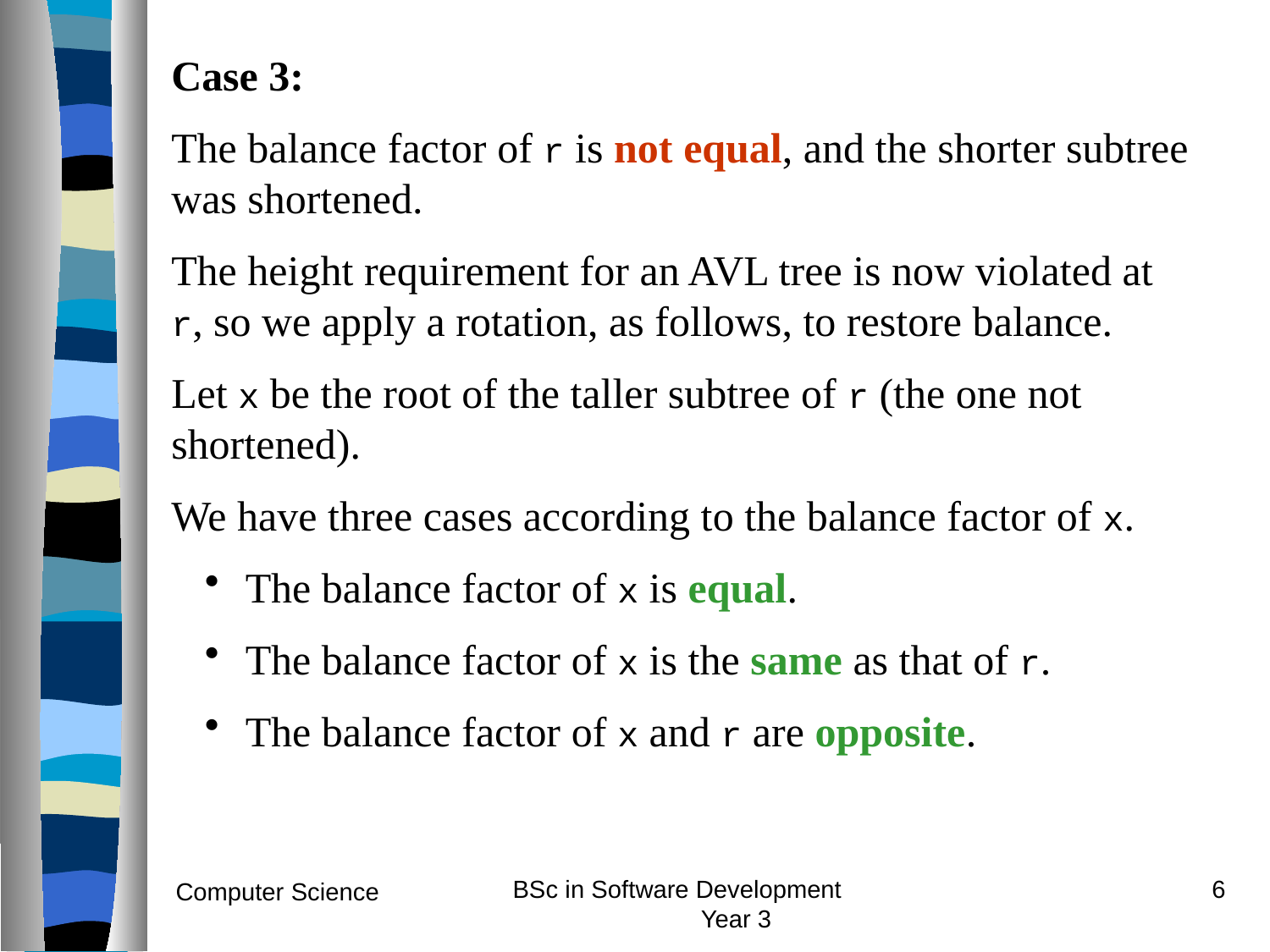

Case 3:
The balance factor of r is not equal, and the shorter subtree was shortened.
The height requirement for an AVL tree is now violated at r, so we apply a rotation, as follows, to restore balance.
Let x be the root of the taller subtree of r (the one not shortened).
We have three cases according to the balance factor of x.
 The balance factor of x is equal.
 The balance factor of x is the same as that of r.
 The balance factor of x and r are opposite.
BSc in Software Development                  Year 3
6
Computer Science